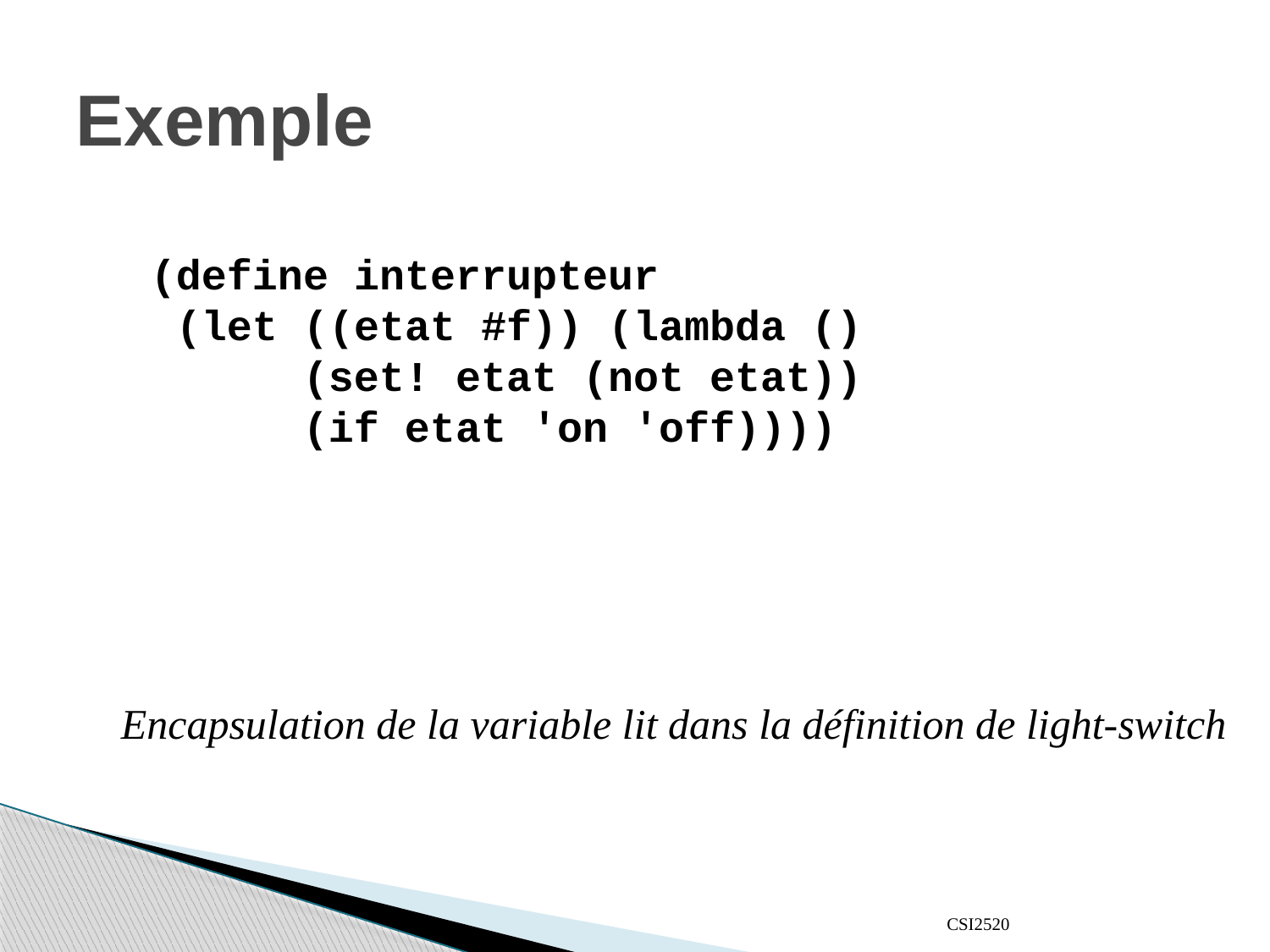

# Exemple
(define interrupteur
 (let ((etat #f)) (lambda ()
 	 (set! etat (not etat))
	 (if etat 'on 'off))))
Encapsulation de la variable lit dans la définition de light-switch
CSI2520